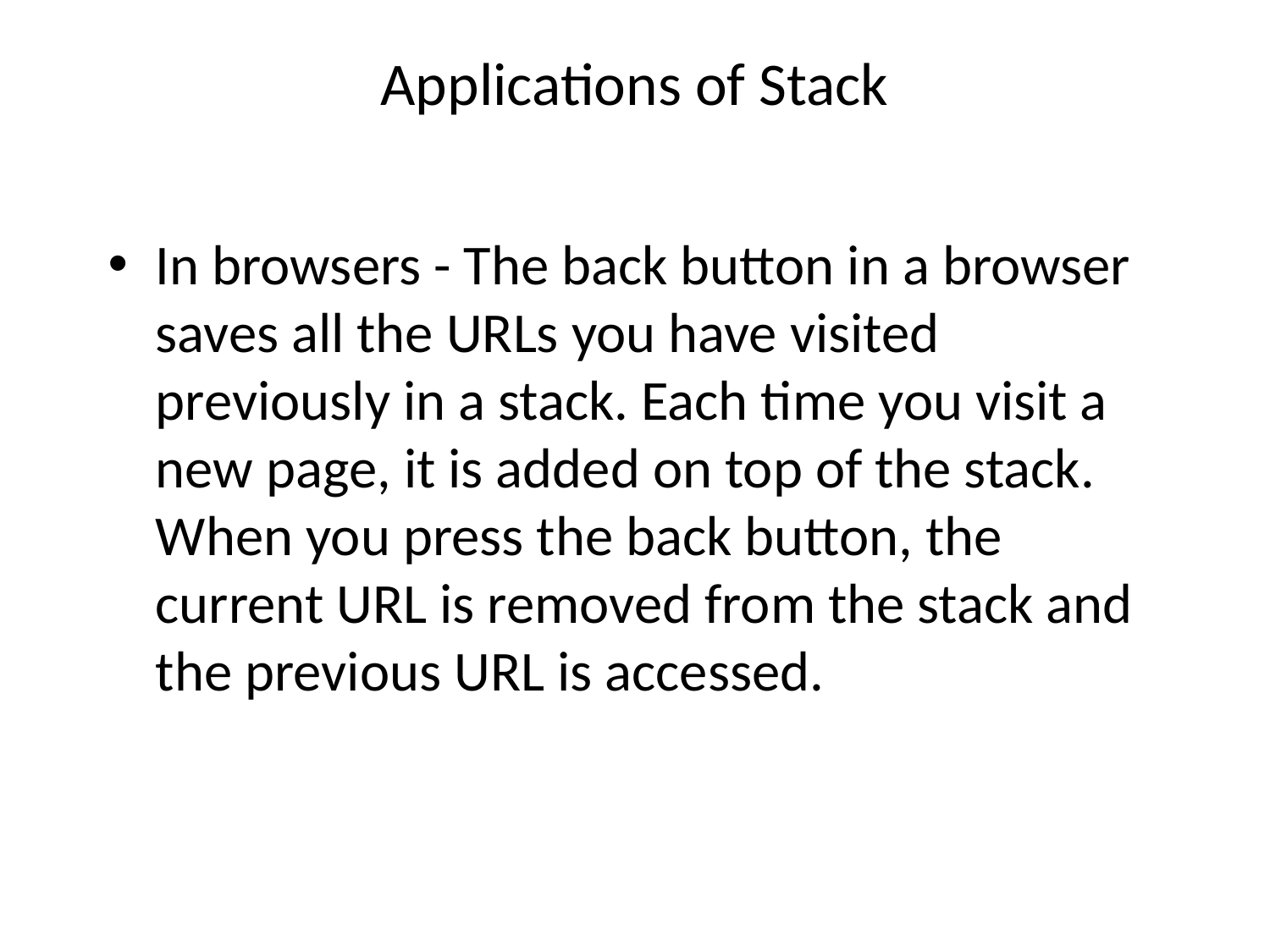

# Applications of Stack
In browsers - The back button in a browser saves all the URLs you have visited previously in a stack. Each time you visit a new page, it is added on top of the stack. When you press the back button, the current URL is removed from the stack and the previous URL is accessed.